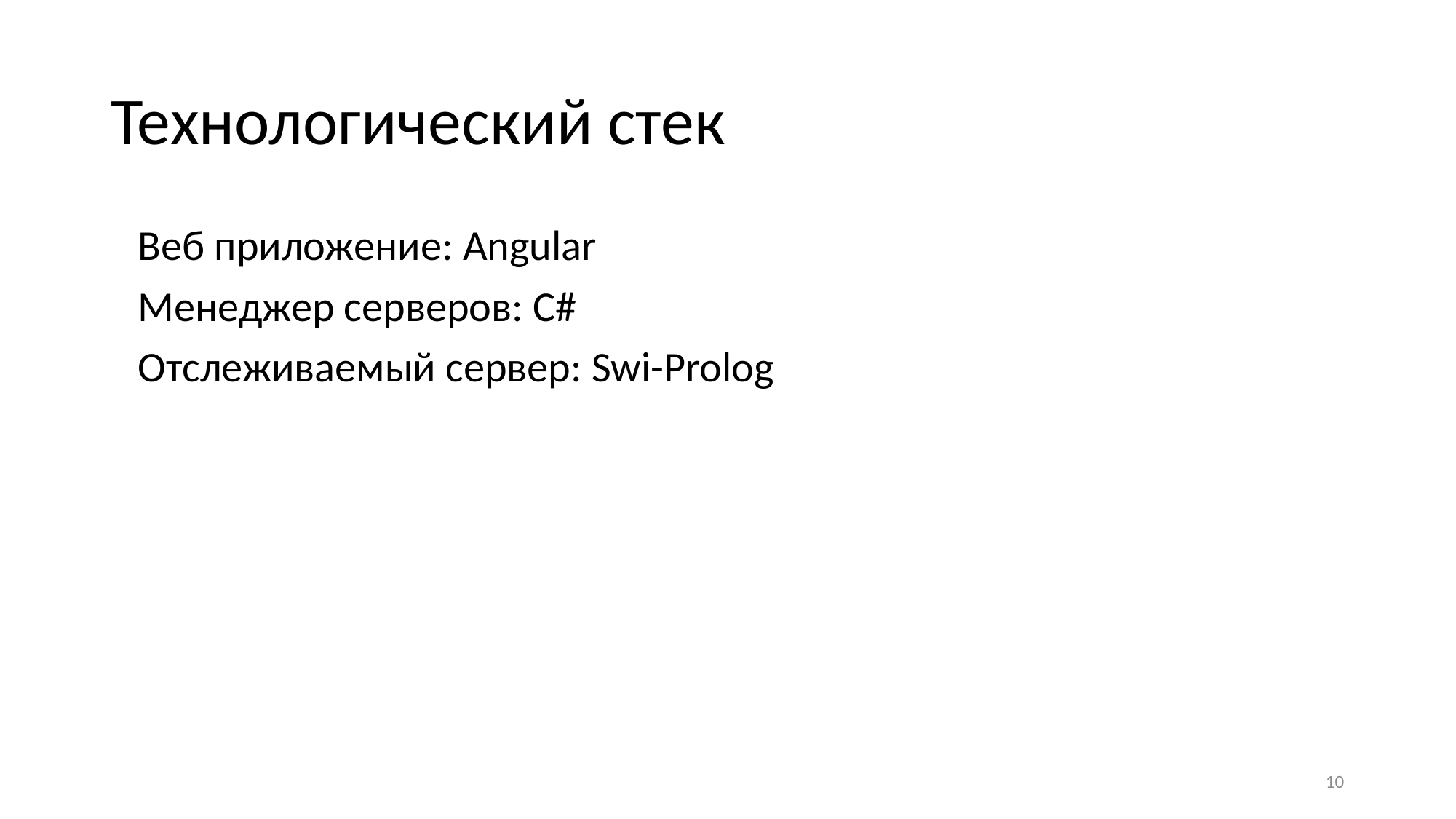

# Технологический стек
Веб приложение: Angular
Менеджер серверов: C#
Отслеживаемый сервер: Swi-Prolog

10